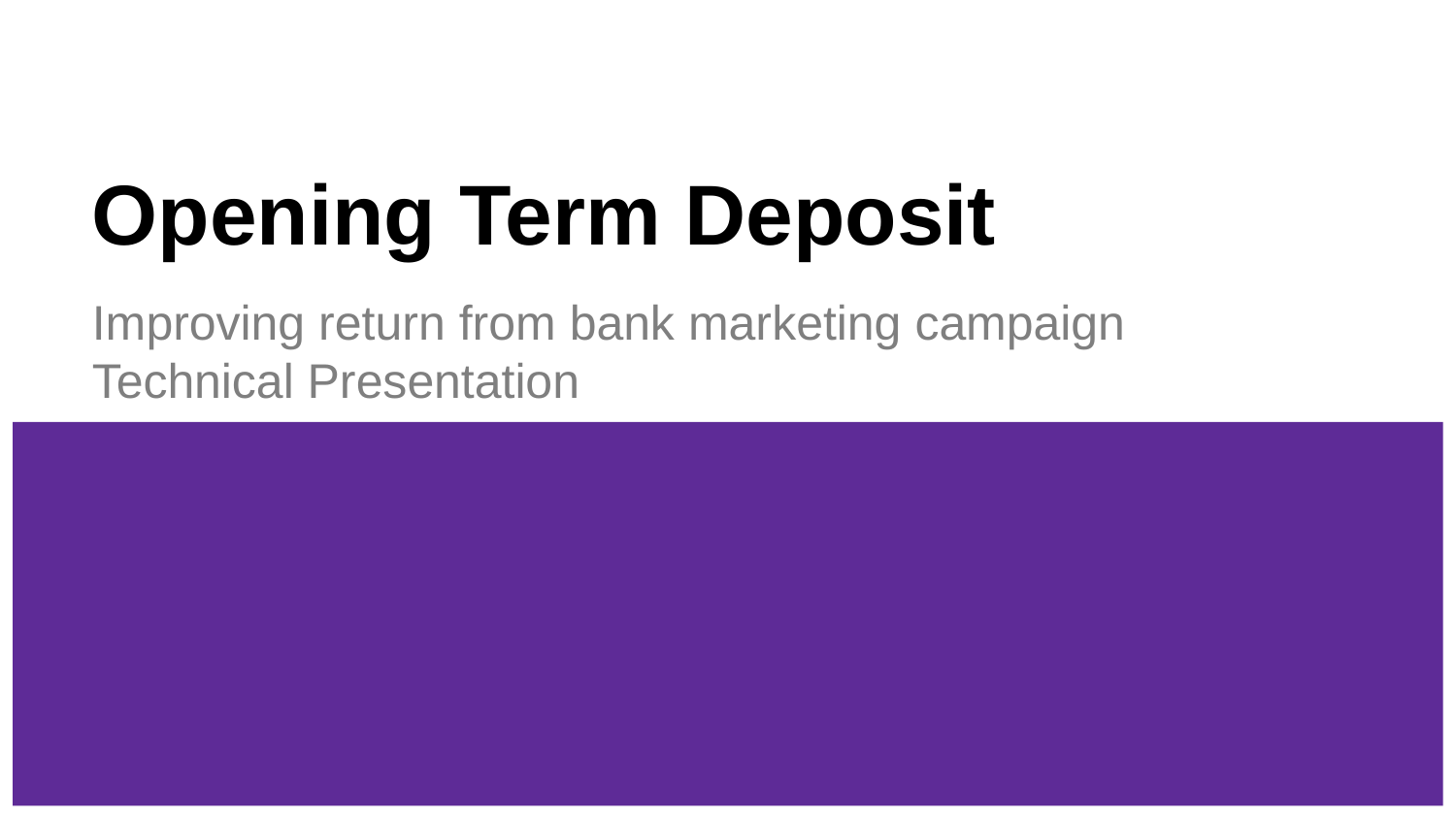

# Opening Term Deposit
Improving return from bank marketing campaign
Technical Presentation